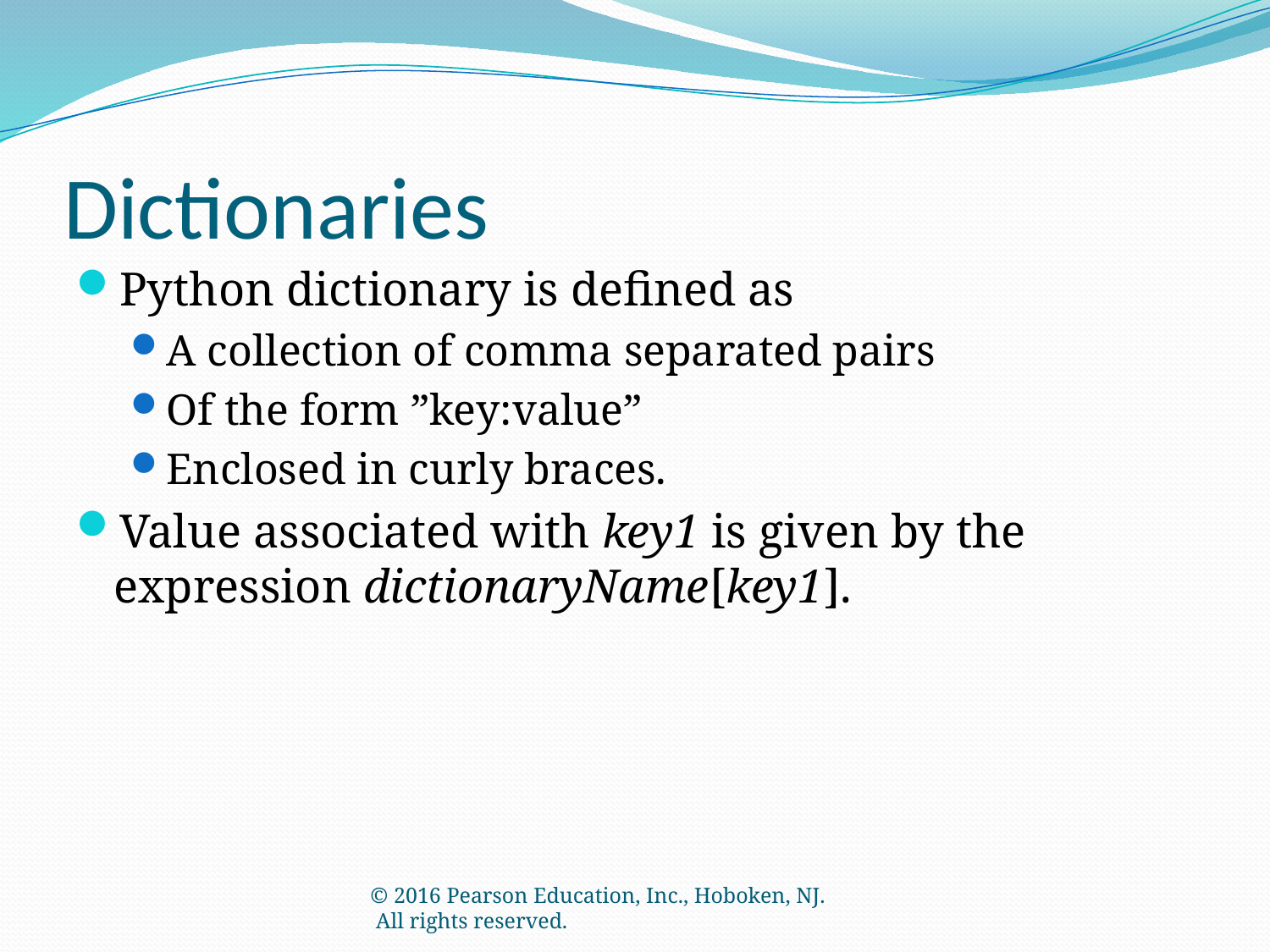

# Dictionaries
Python dictionary is defined as
A collection of comma separated pairs
Of the form ”key:value”
Enclosed in curly braces.
Value associated with key1 is given by the expression dictionaryName[key1].
© 2016 Pearson Education, Inc., Hoboken, NJ.  All rights reserved.